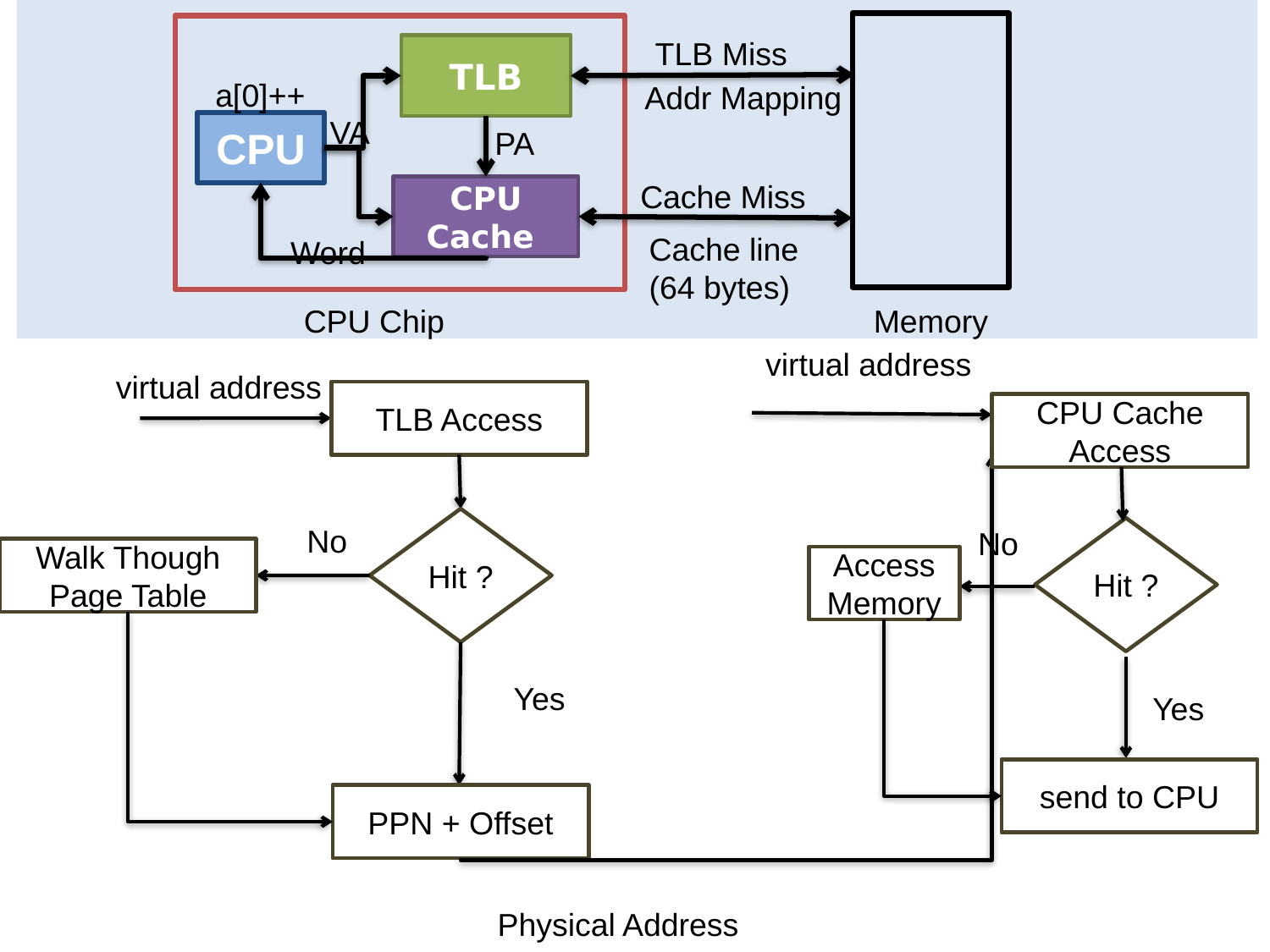

TLB
a[0]++
VA
CPU

PA

Cache Miss
CPU Cache
Cache line
(64 bytes)
Word
CPU Chip
Memory
TLB Miss
Addr Mapping
virtual address
virtual address
TLB Access
CPU Cache Access
Hit ?
No
No
Hit ?
Walk Though
Page Table
Access Memory
Yes
Yes
send to CPU
PPN + Offset
Physical Address